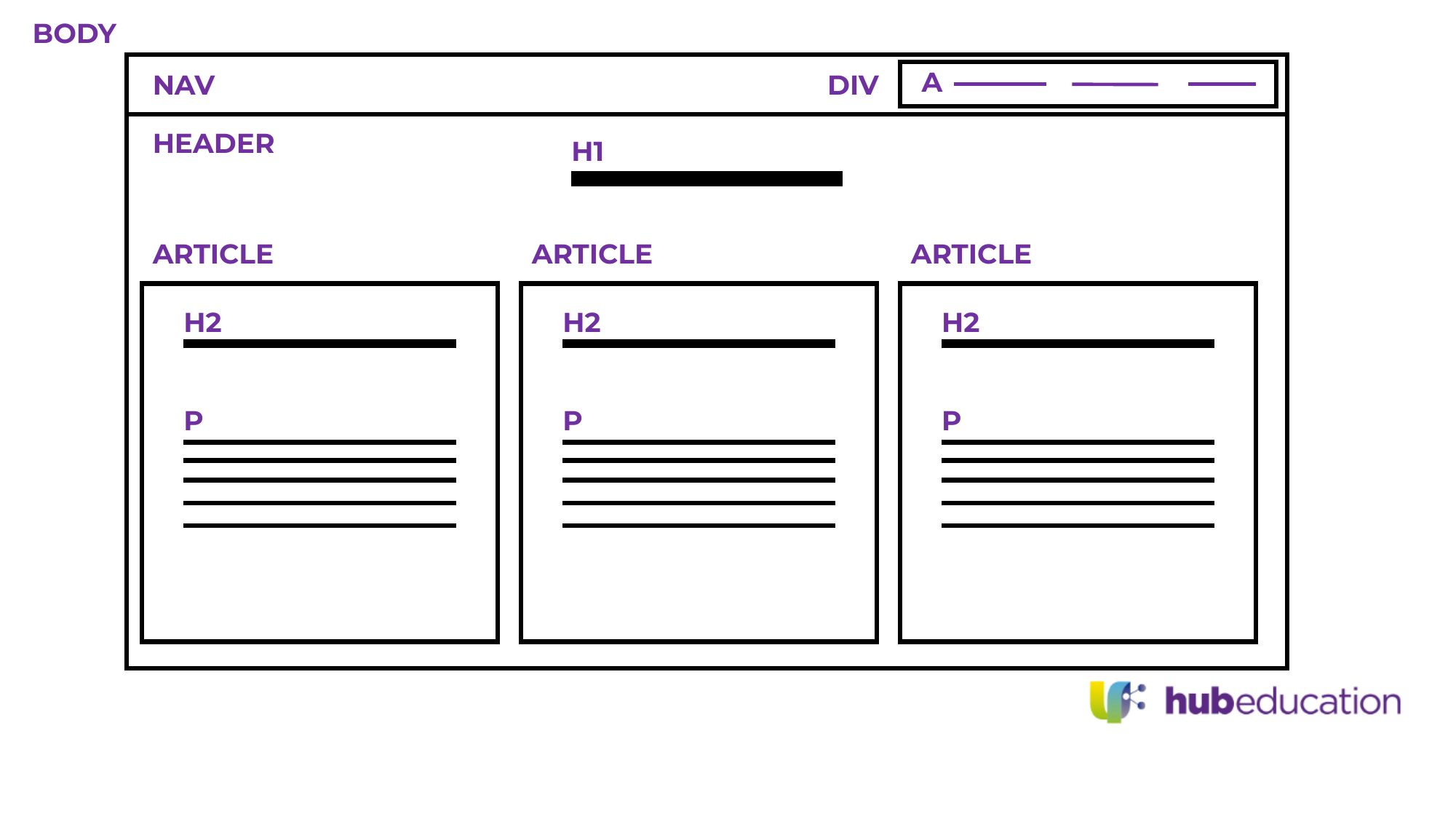

BODY

A

NAV
DIV
HEADER
H1
ARTICLE
ARTICLE
ARTICLE

H2
H2
H2
P
P
P